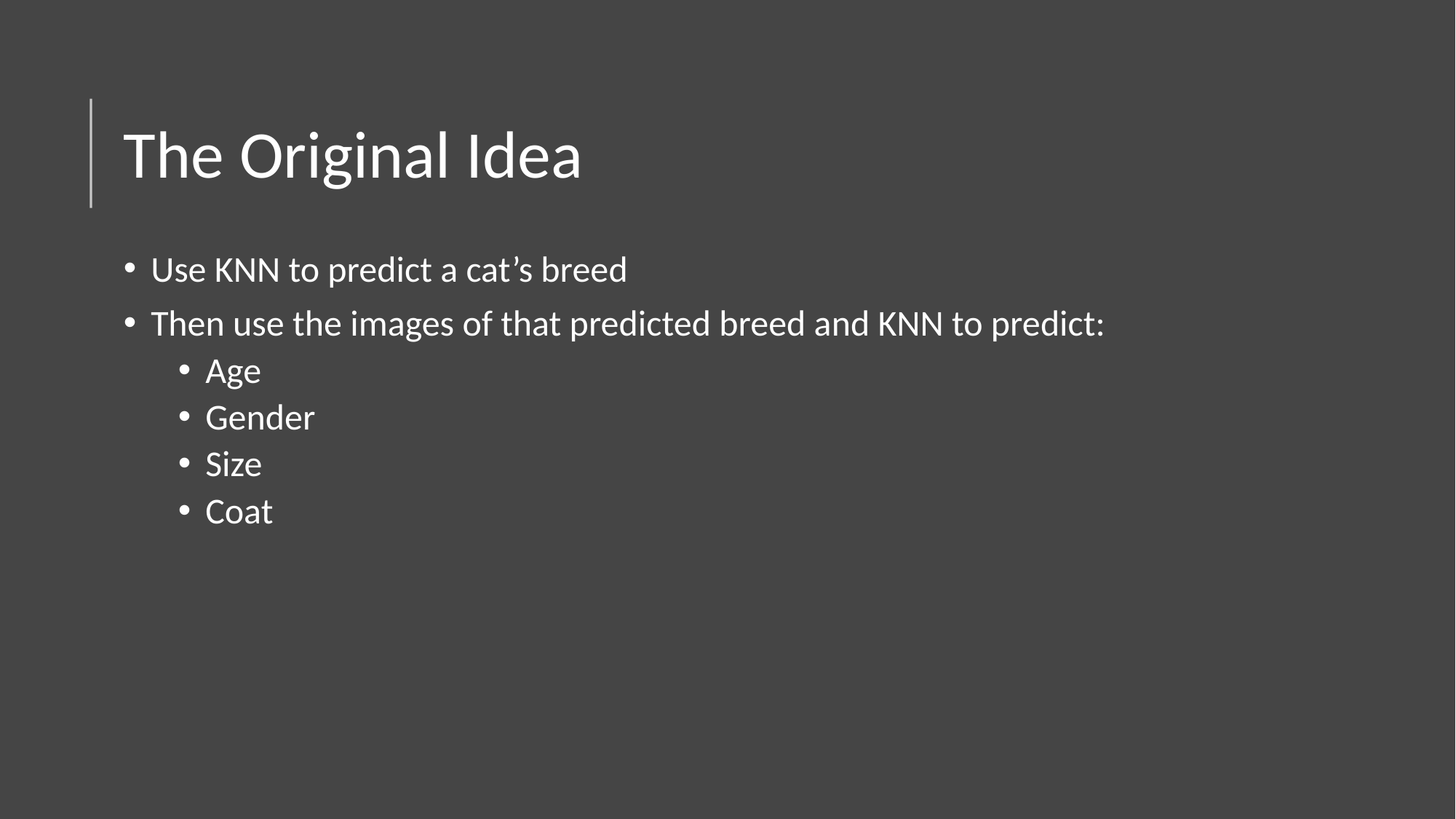

# The Original Idea
Use KNN to predict a cat’s breed
Then use the images of that predicted breed and KNN to predict:
Age
Gender
Size
Coat